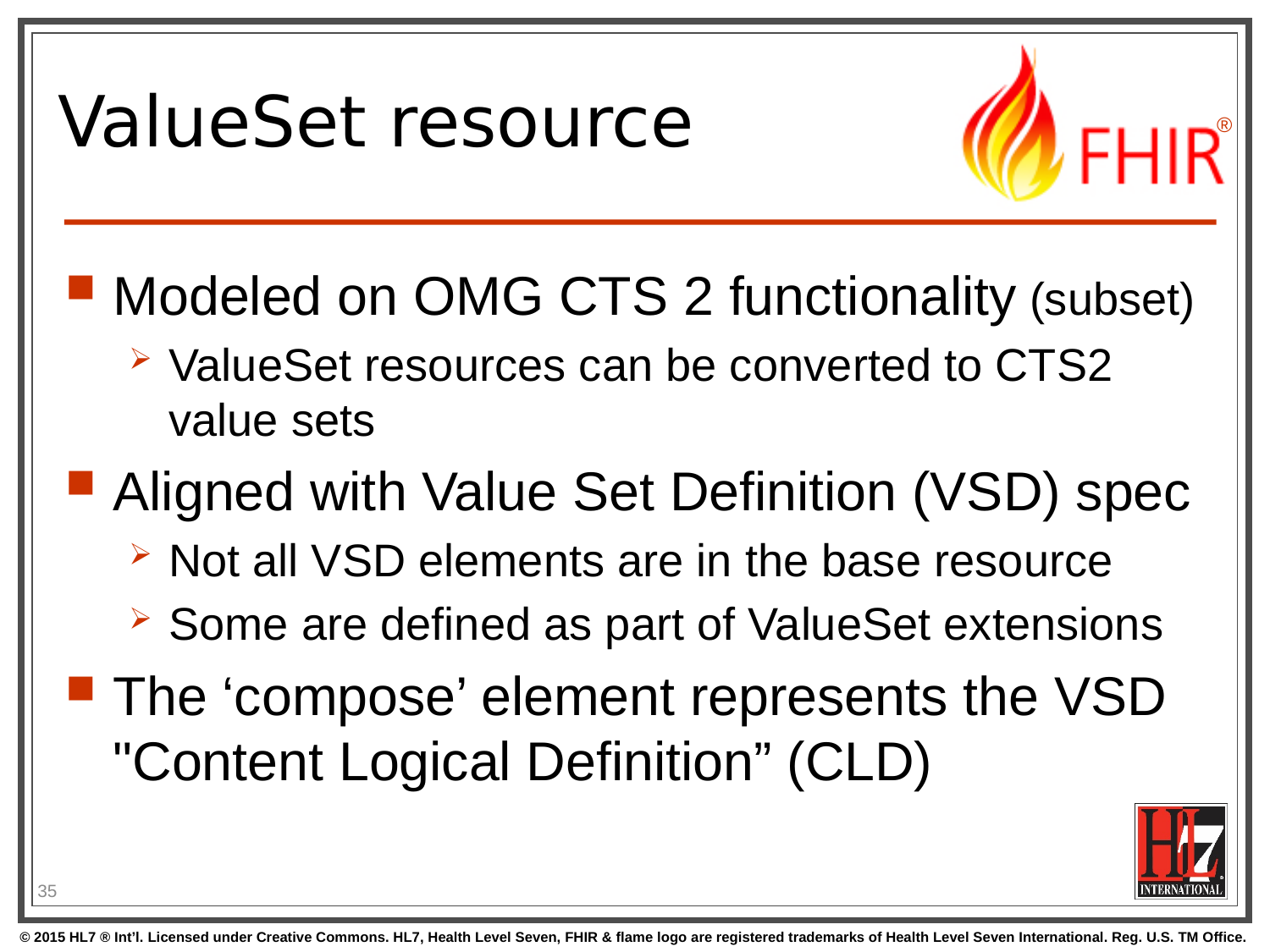

# ValueSet resource
Modeled on OMG CTS 2 functionality (subset)
ValueSet resources can be converted to CTS2 value sets
Aligned with Value Set Definition (VSD) spec
Not all VSD elements are in the base resource
Some are defined as part of ValueSet extensions
The ‘compose’ element represents the VSD "Content Logical Definition” (CLD)
35